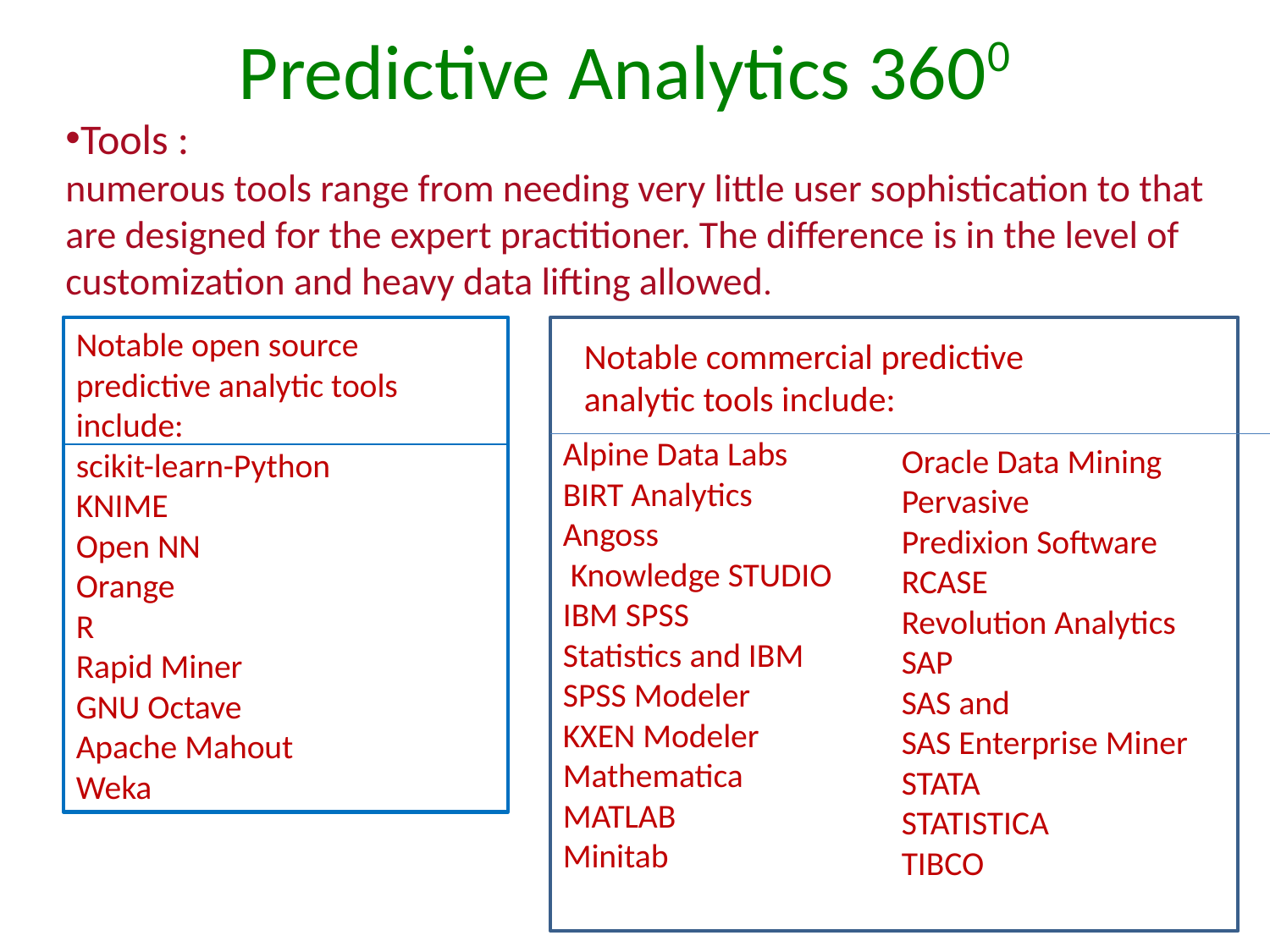

# Predictive Analytics 3600
Tools :
numerous tools range from needing very little user sophistication to that are designed for the expert practitioner. The difference is in the level of customization and heavy data lifting allowed.

Notable open source predictive analytic tools include:
scikit-learn-Python
KNIME
Open NN
Orange
R
Rapid Miner
GNU Octave
Apache Mahout
Weka

Notable commercial predictive analytic tools include:
Alpine Data Labs
BIRT Analytics
Angoss
 Knowledge STUDIO
IBM SPSS Statistics and IBM SPSS Modeler
KXEN Modeler
Mathematica
MATLAB
Minitab
Oracle Data Mining
Pervasive
Predixion Software
RCASE
Revolution Analytics
SAP
SAS and
SAS Enterprise Miner
STATA
STATISTICA
TIBCO